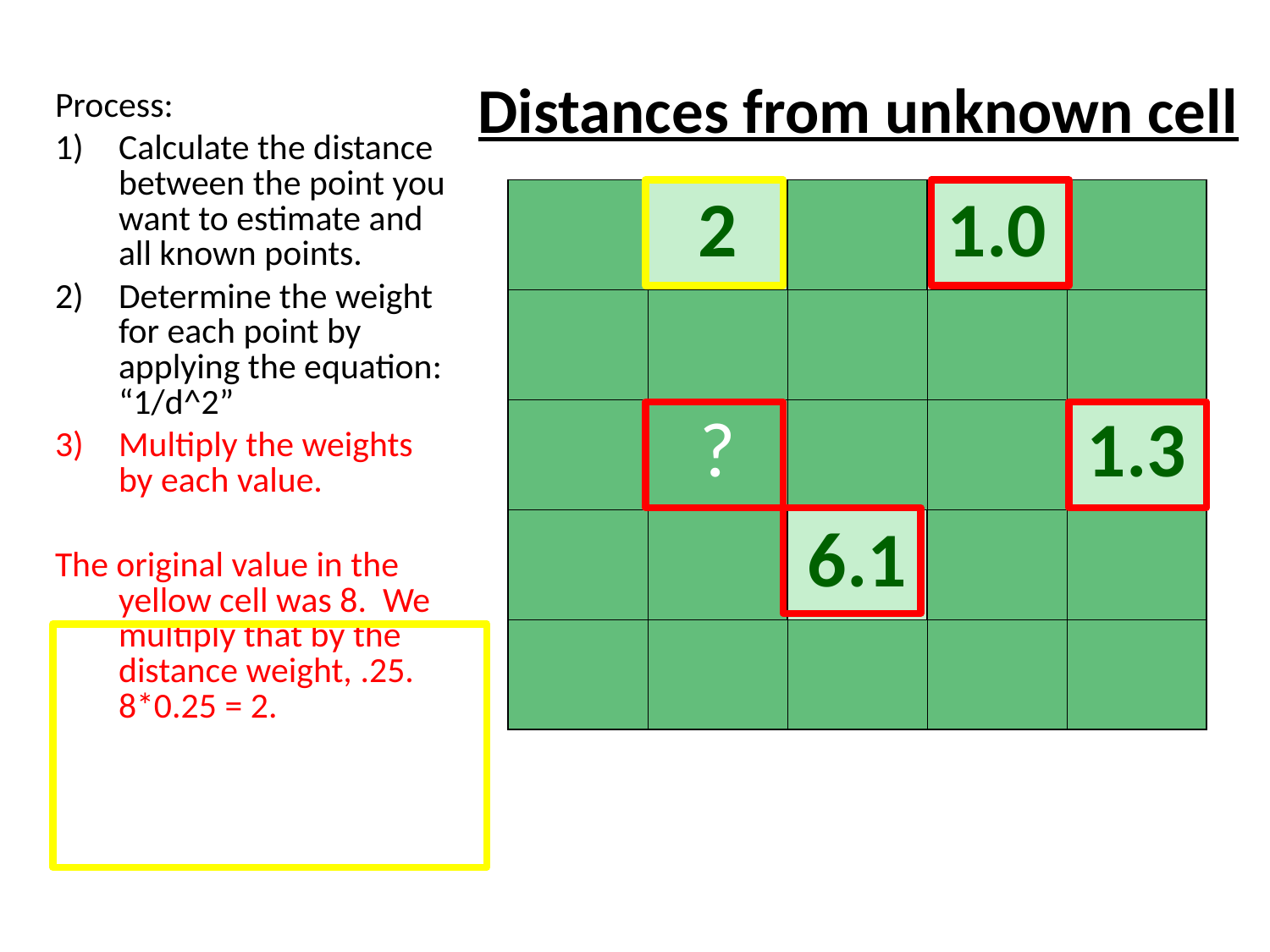

Distances from unknown cell
Process:
Calculate the distance between the point you want to estimate and all known points.
Determine the weight for each point by applying the equation: “1/d^2”
Multiply the weights by each value.

The original value in the yellow cell was 8.  We multiply that by the distance weight, .25. 8*0.25 = 2.
|  | 2 |  | 1.0 |  |
| --- | --- | --- | --- | --- |
|  |  |  |  |  |
|  | ? |  |  | 1.3 |
|  |  | 6.1 |  |  |
|  |  |  |  |  |